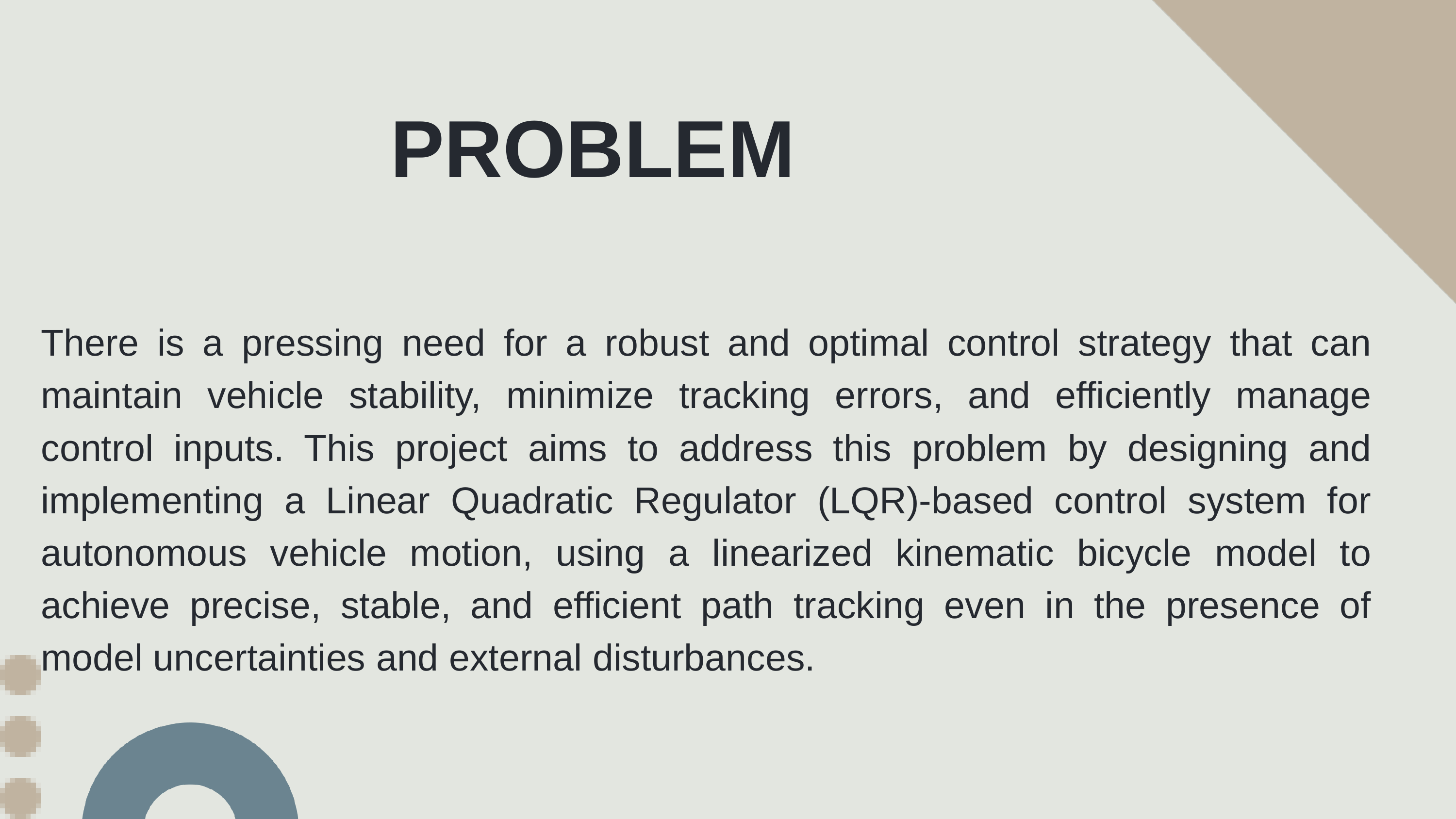

PROBLEM
There is a pressing need for a robust and optimal control strategy that can maintain vehicle stability, minimize tracking errors, and efficiently manage control inputs. This project aims to address this problem by designing and implementing a Linear Quadratic Regulator (LQR)-based control system for autonomous vehicle motion, using a linearized kinematic bicycle model to achieve precise, stable, and efficient path tracking even in the presence of model uncertainties and external disturbances.